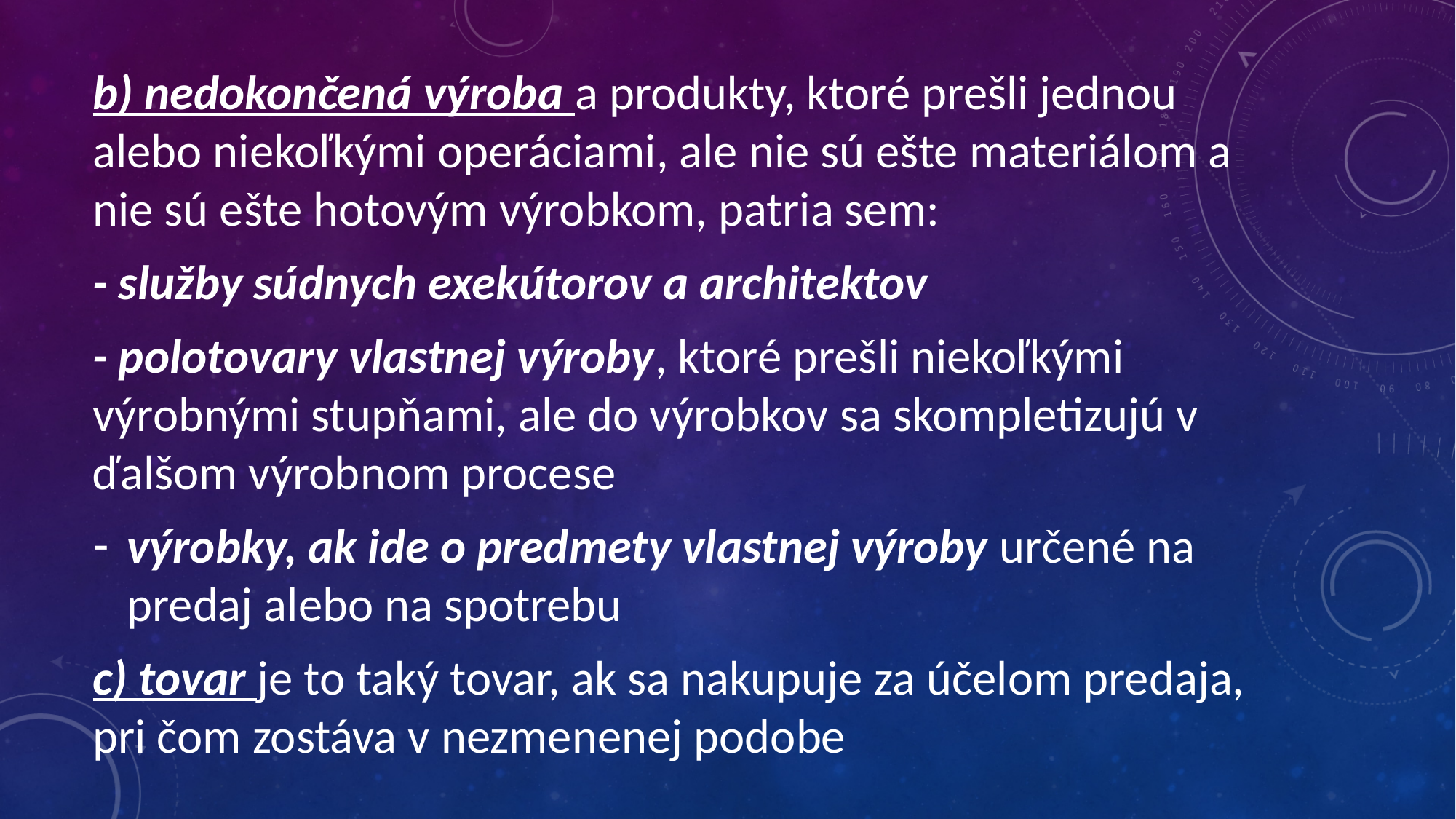

b) nedokončená výroba a produkty, ktoré prešli jednou alebo niekoľkými operáciami, ale nie sú ešte materiálom a nie sú ešte hotovým výrobkom, patria sem:
- služby súdnych exekútorov a architektov
- polotovary vlastnej výroby, ktoré prešli niekoľkými výrobnými stupňami, ale do výrobkov sa skompletizujú v ďalšom výrobnom procese
výrobky, ak ide o predmety vlastnej výroby určené na predaj alebo na spotrebu
c) tovar je to taký tovar, ak sa nakupuje za účelom predaja, pri čom zostáva v nezmenenej podobe